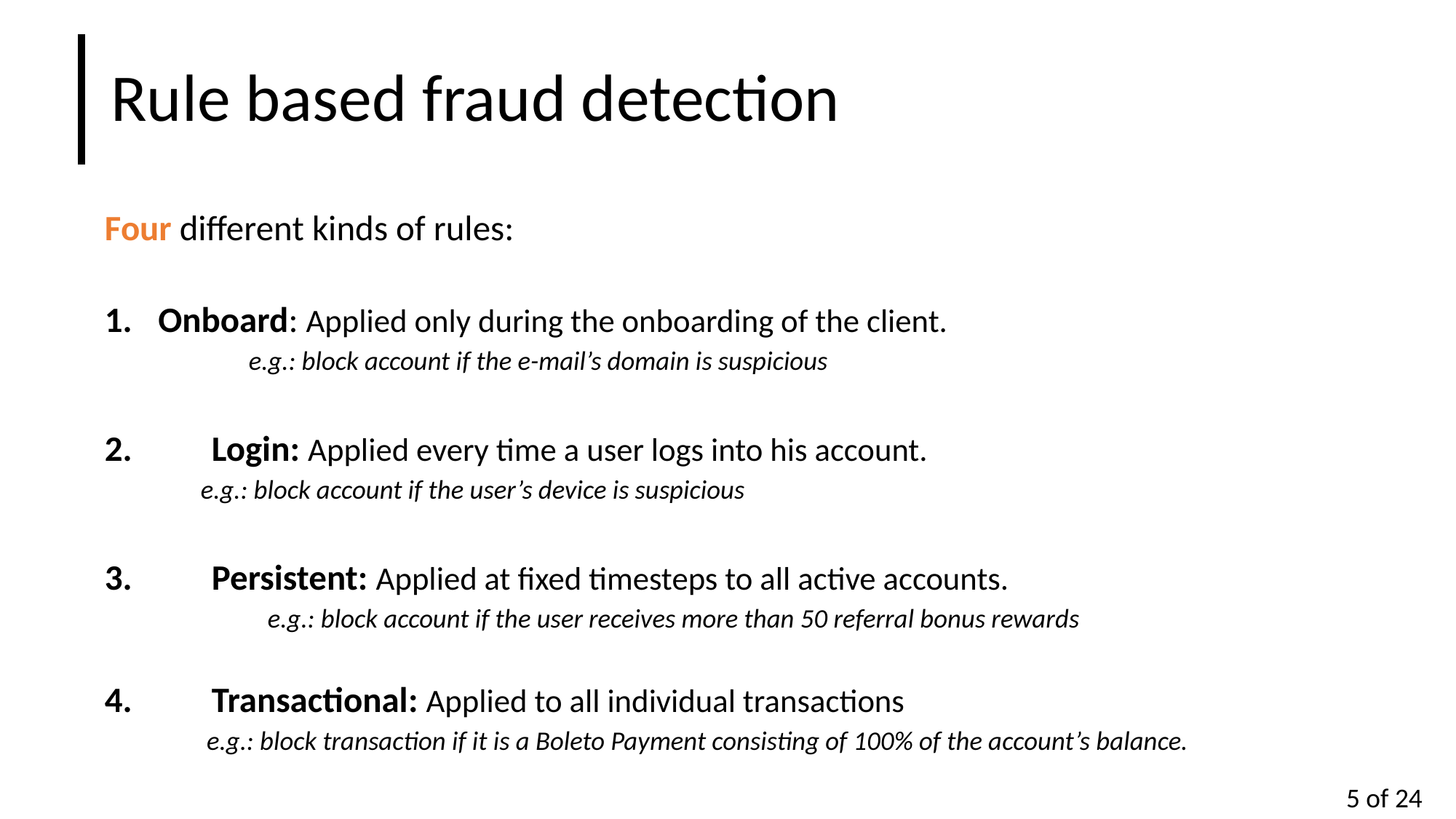

# Rule based fraud detection
Four different kinds of rules:

Onboard: Applied only during the onboarding of the client.
	                        e.g.: block account if the e-mail’s domain is suspicious

2.	Login: Applied every time a user logs into his account.
	                e.g.: block account if the user’s device is suspicious

3.	Persistent: Applied at fixed timesteps to all active accounts.
	              e.g.: block account if the user receives more than 50 referral bonus rewards

4.	Transactional: Applied to all individual transactions
		                 e.g.: block transaction if it is a Boleto Payment consisting of 100% of the account’s balance.